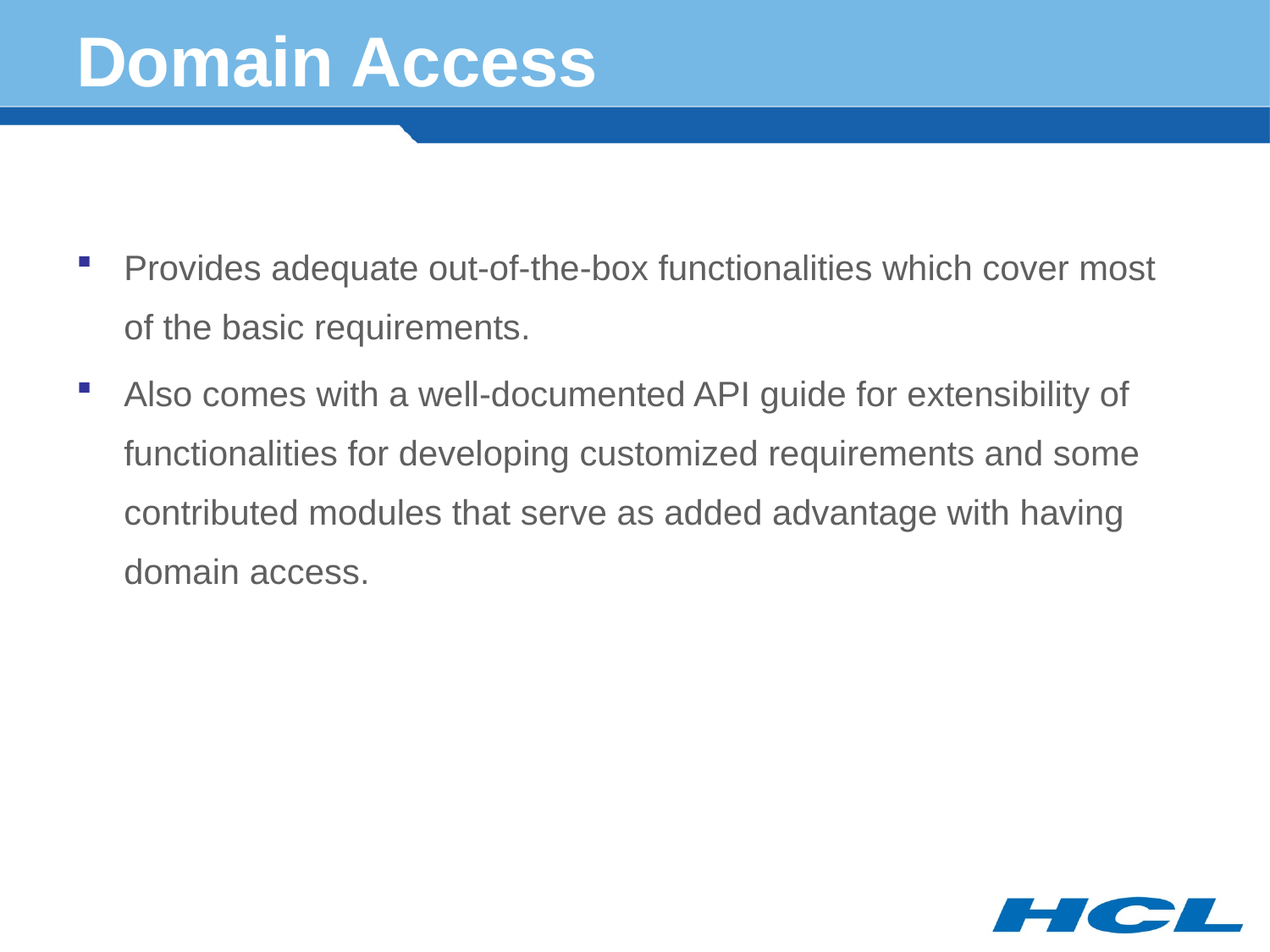

# Domain Access
Provides adequate out-of-the-box functionalities which cover most of the basic requirements.
Also comes with a well-documented API guide for extensibility of functionalities for developing customized requirements and some contributed modules that serve as added advantage with having domain access.